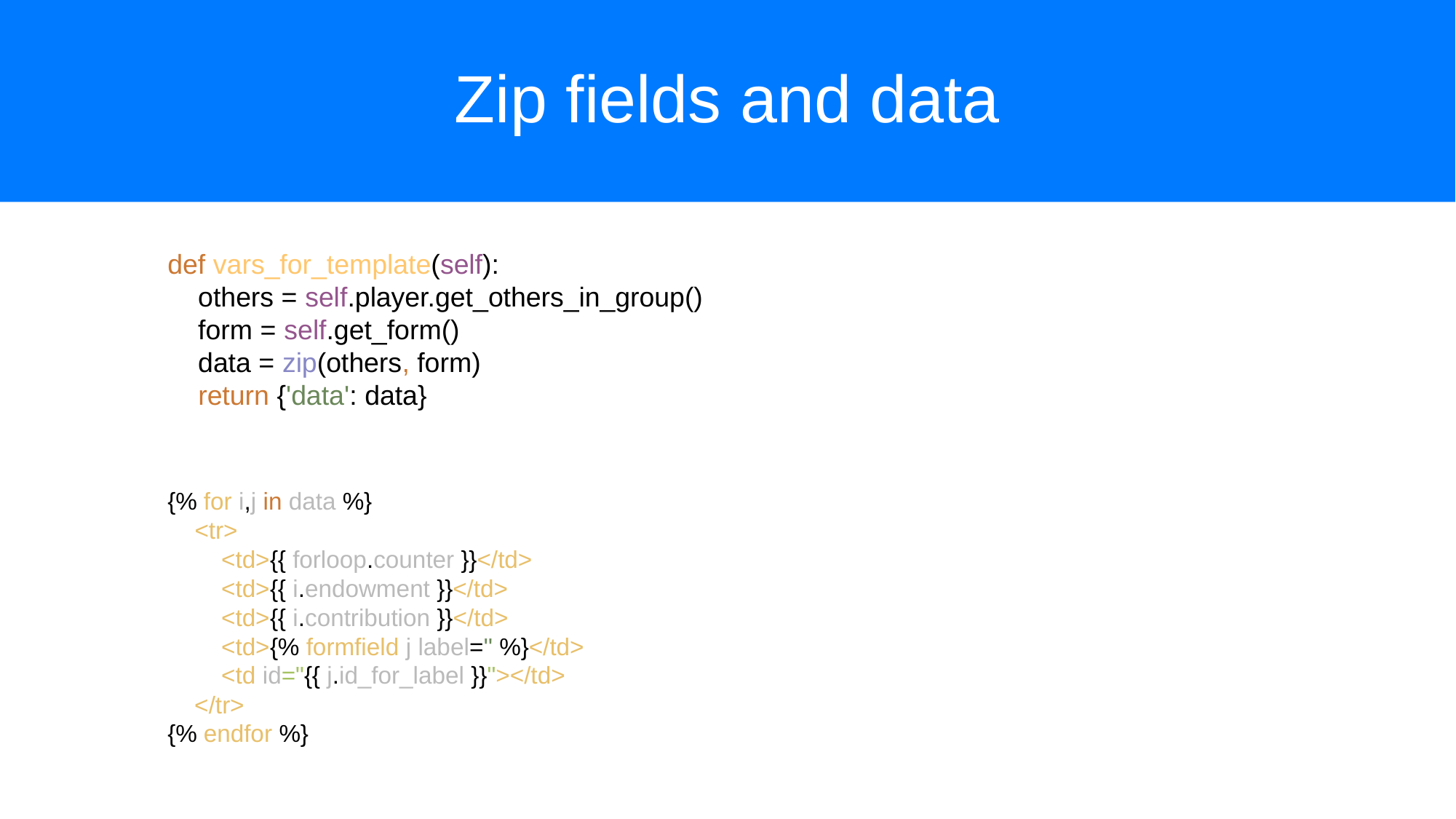

# Zip fields and data
def vars_for_template(self):
    others = self.player.get_others_in_group()
    form = self.get_form()
    data = zip(others, form)
    return {'data': data}
{% for i,j in data %}
    <tr>
        <td>{{ forloop.counter }}</td>
        <td>{{ i.endowment }}</td>
        <td>{{ i.contribution }}</td>
        <td>{% formfield j label='' %}</td>
        <td id="{{ j.id_for_label }}"></td>
    </tr>
{% endfor %}